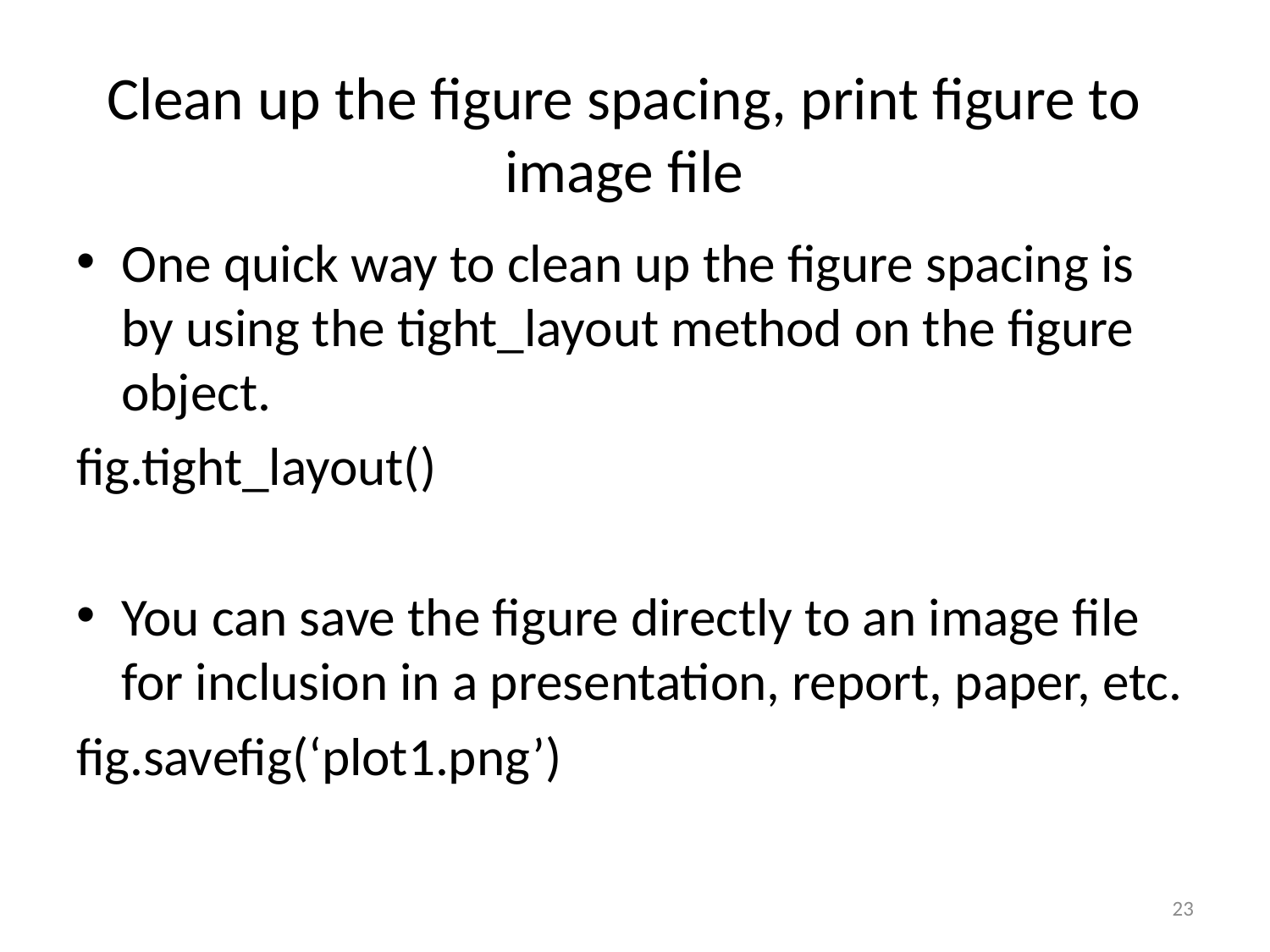

# Clean up the figure spacing, print figure to image file
One quick way to clean up the figure spacing is by using the tight_layout method on the figure object.
fig.tight_layout()

You can save the figure directly to an image file for inclusion in a presentation, report, paper, etc.
fig.savefig(‘plot1.png’)

23